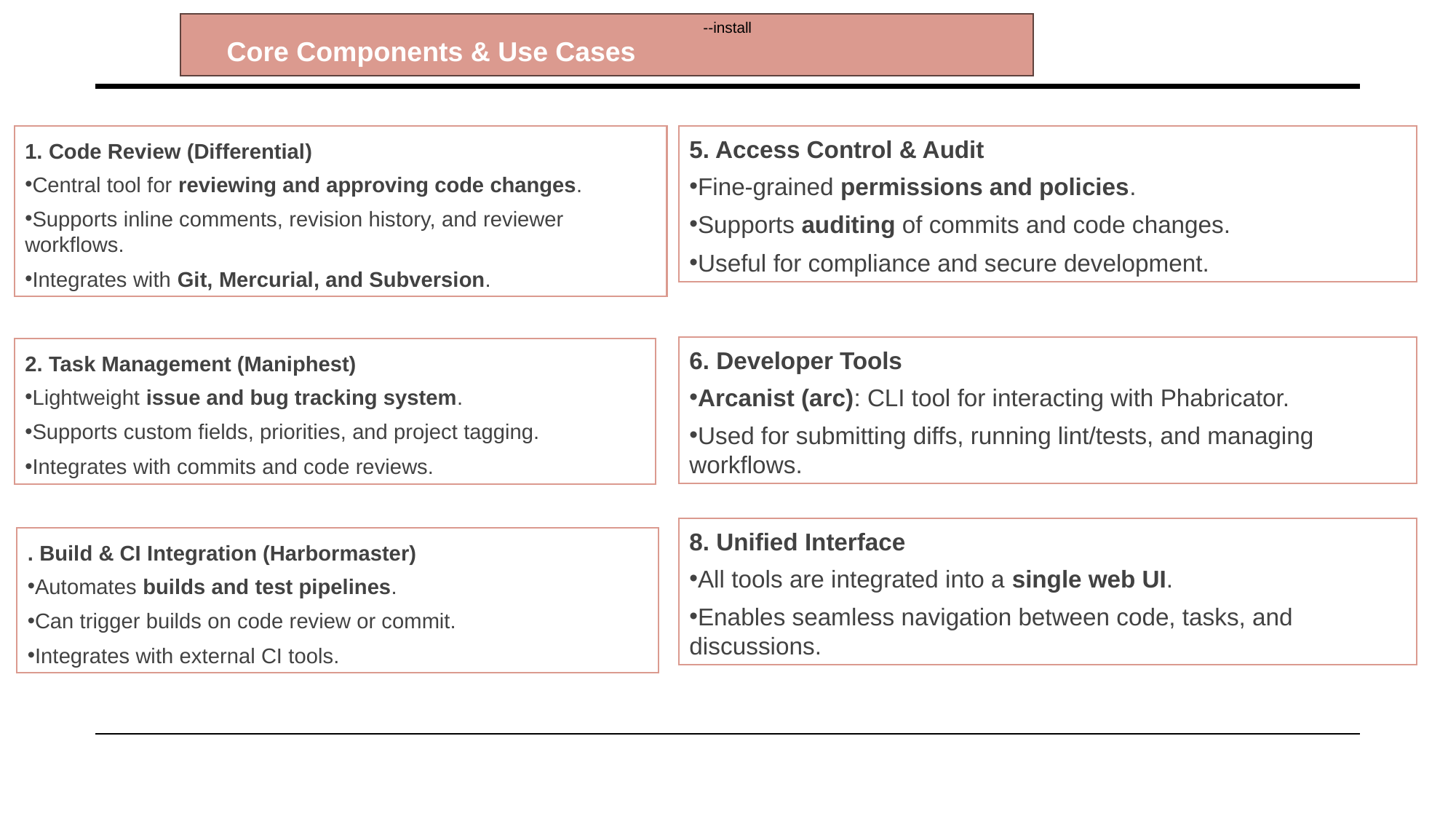

--install
   Core Components & Use Cases
1. Code Review (Differential)
Central tool for reviewing and approving code changes.
Supports inline comments, revision history, and reviewer workflows.
Integrates with Git, Mercurial, and Subversion.
5. Access Control & Audit
Fine-grained permissions and policies.
Supports auditing of commits and code changes.
Useful for compliance and secure development.
6. Developer Tools
Arcanist (arc): CLI tool for interacting with Phabricator.
Used for submitting diffs, running lint/tests, and managing workflows.
2. Task Management (Maniphest)
Lightweight issue and bug tracking system.
Supports custom fields, priorities, and project tagging.
Integrates with commits and code reviews.
8. Unified Interface
All tools are integrated into a single web UI.
Enables seamless navigation between code, tasks, and discussions.
. Build & CI Integration (Harbormaster)
Automates builds and test pipelines.
Can trigger builds on code review or commit.
Integrates with external CI tools.